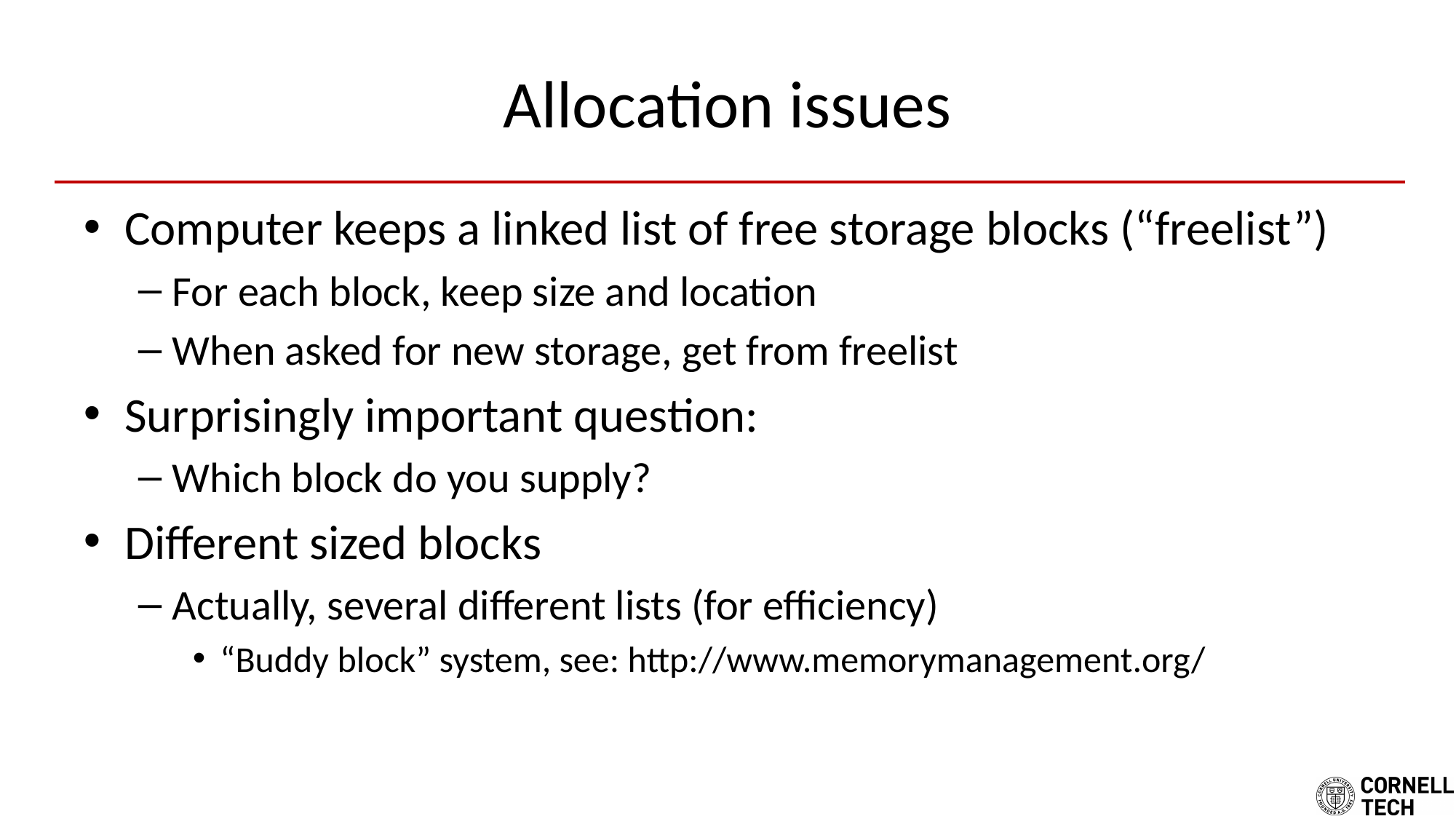

# Allocation issues
Computer keeps a linked list of free storage blocks (“freelist”)
For each block, keep size and location
When asked for new storage, get from freelist
Surprisingly important question:
Which block do you supply?
Different sized blocks
Actually, several different lists (for efficiency)
“Buddy block” system, see: http://www.memorymanagement.org/